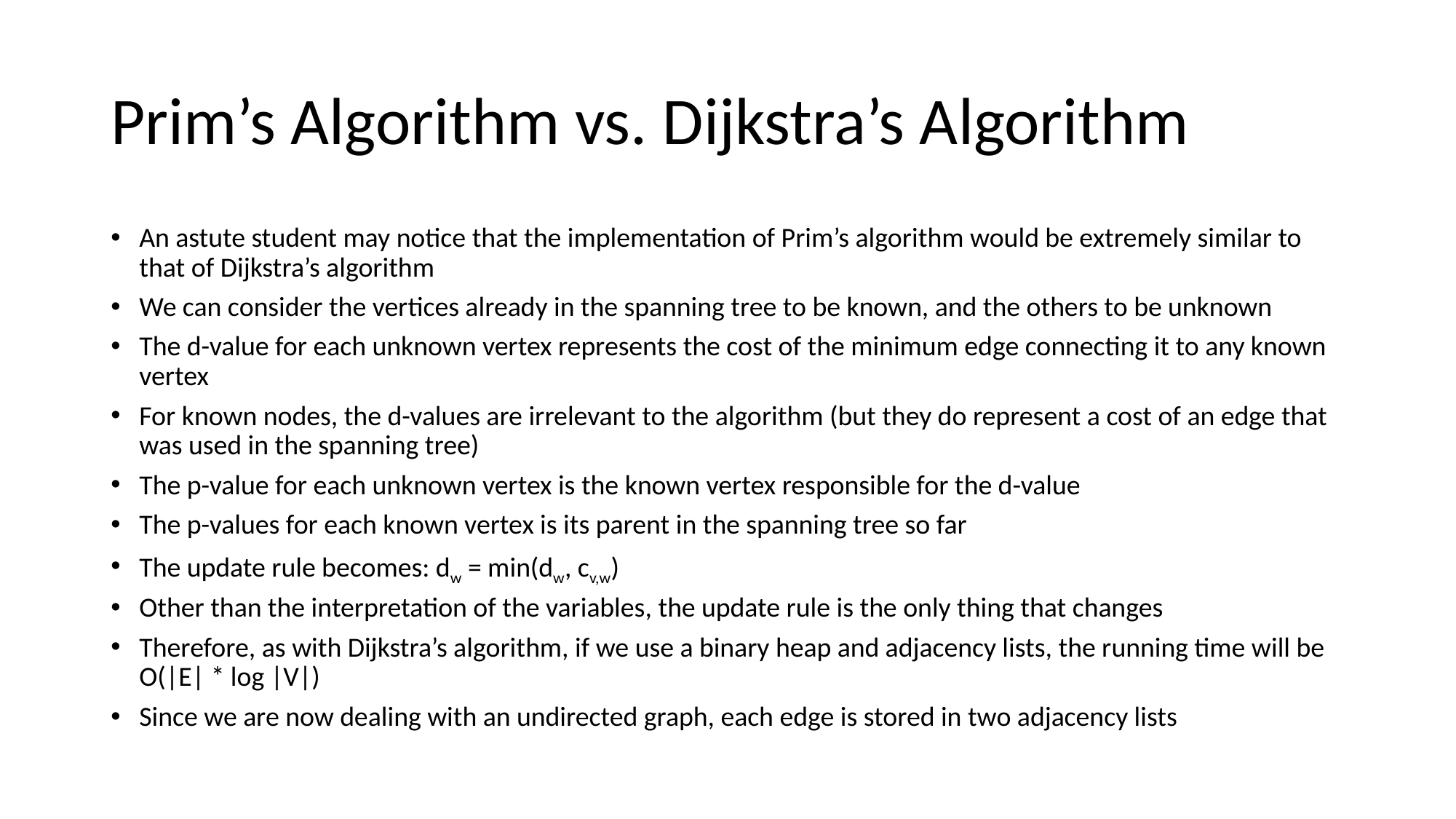

# Prim’s Algorithm vs. Dijkstra’s Algorithm
An astute student may notice that the implementation of Prim’s algorithm would be extremely similar to that of Dijkstra’s algorithm
We can consider the vertices already in the spanning tree to be known, and the others to be unknown
The d-value for each unknown vertex represents the cost of the minimum edge connecting it to any known vertex
For known nodes, the d-values are irrelevant to the algorithm (but they do represent a cost of an edge that was used in the spanning tree)
The p-value for each unknown vertex is the known vertex responsible for the d-value
The p-values for each known vertex is its parent in the spanning tree so far
The update rule becomes: dw = min(dw, cv,w)
Other than the interpretation of the variables, the update rule is the only thing that changes
Therefore, as with Dijkstra’s algorithm, if we use a binary heap and adjacency lists, the running time will be O(|E| * log |V|)
Since we are now dealing with an undirected graph, each edge is stored in two adjacency lists